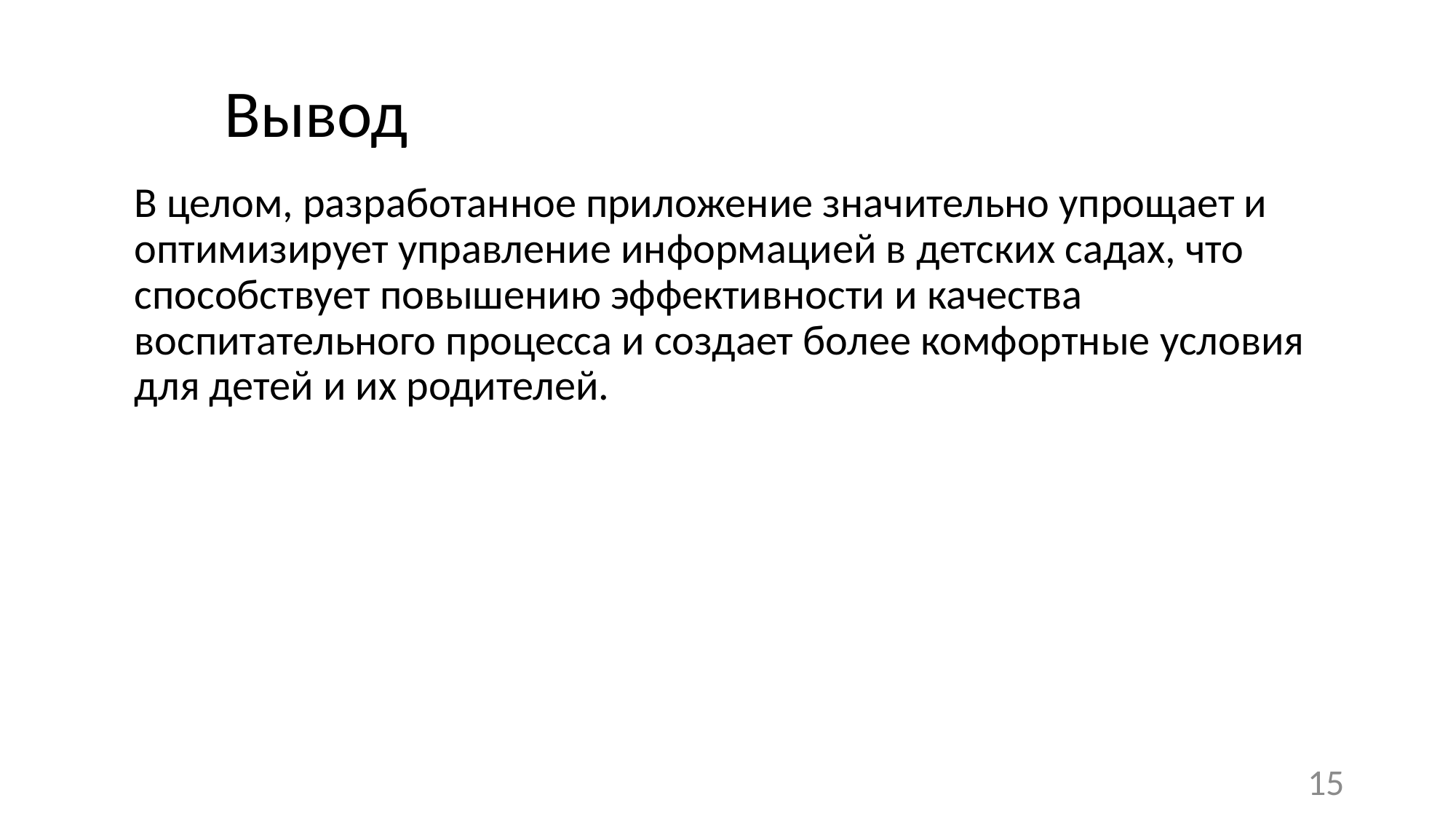

# Вывод
В целом, разработанное приложение значительно упрощает и оптимизирует управление информацией в детских садах, что способствует повышению эффективности и качества воспитательного процесса и создает более комфортные условия для детей и их родителей.

15